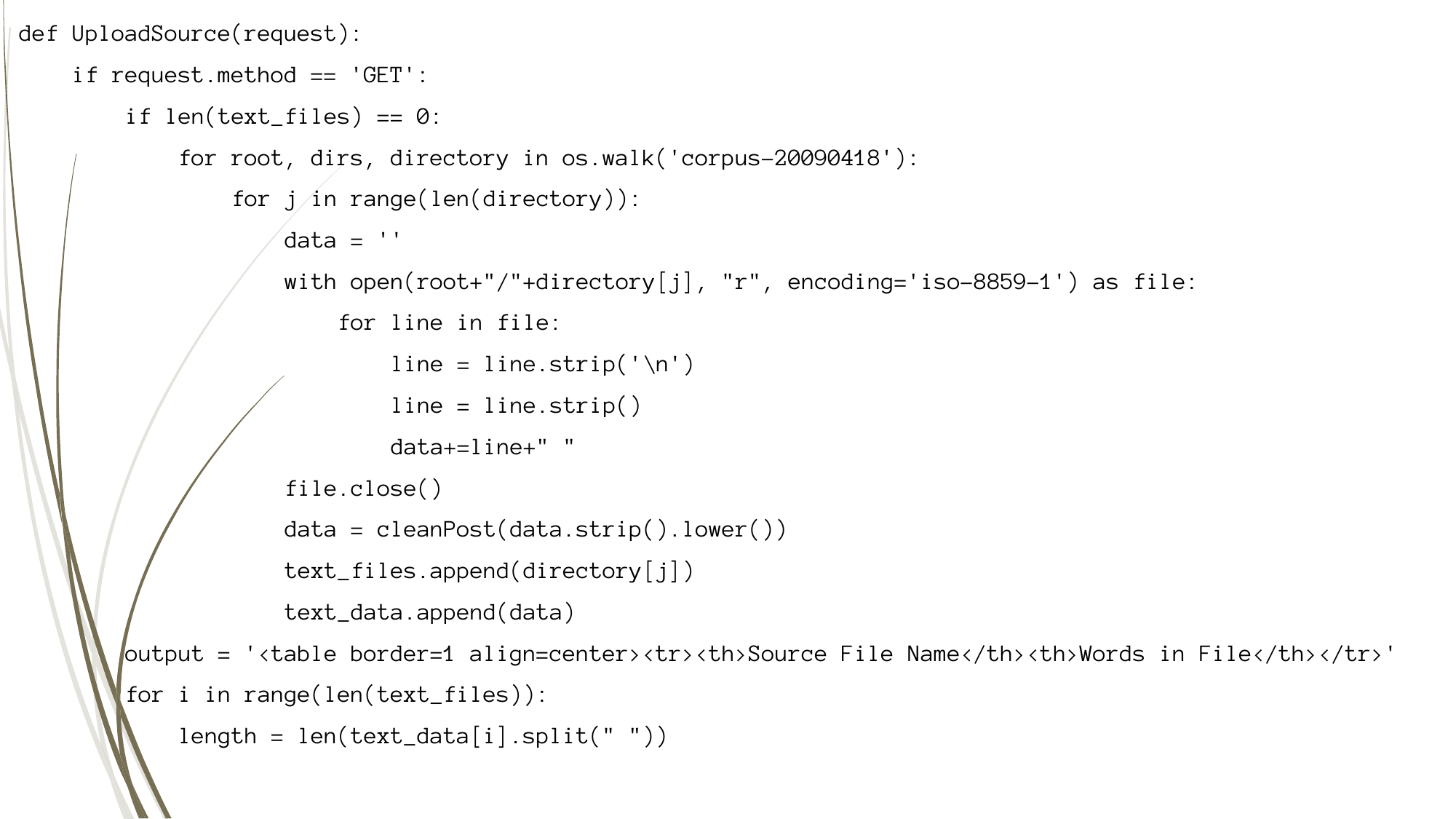

def UploadSource(request):
    if request.method == 'GET':
        if len(text_files) == 0:
            for root, dirs, directory in os.walk('corpus-20090418'):
                for j in range(len(directory)):
                    data = ''
                    with open(root+"/"+directory[j], "r", encoding='iso-8859-1') as file:
                        for line in file:
                            line = line.strip('\n')
                            line = line.strip()
                            data+=line+" "
                    file.close()
                    data = cleanPost(data.strip().lower())
                    text_files.append(directory[j])
                    text_data.append(data)
        output = '<table border=1 align=center><tr><th>Source File Name</th><th>Words in File</th></tr>'
        for i in range(len(text_files)):
            length = len(text_data[i].split(" "))